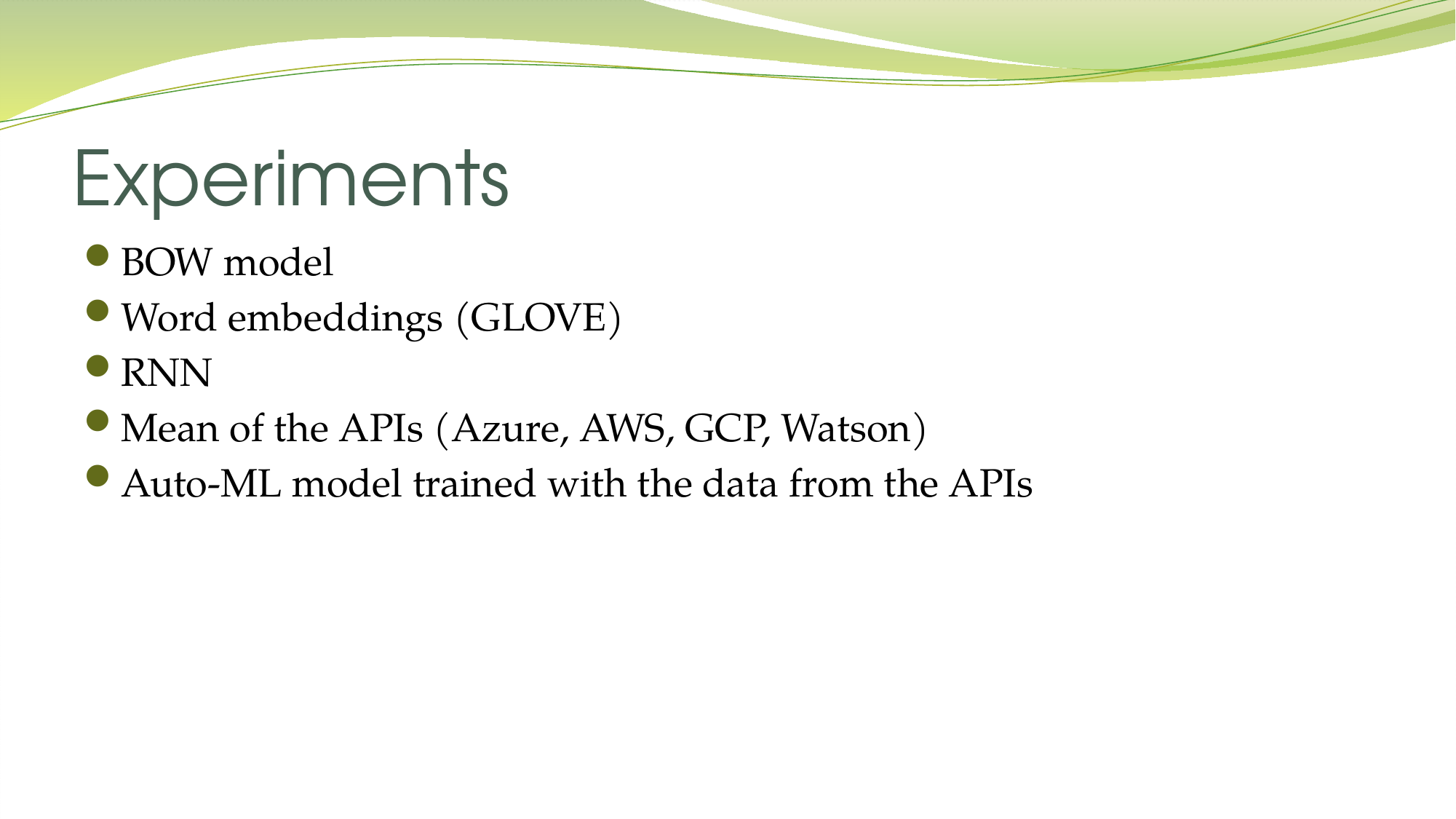

# Experiments
BOW model
Word embeddings (GLOVE)
RNN
Mean of the APIs (Azure, AWS, GCP, Watson)
Auto-ML model trained with the data from the APIs